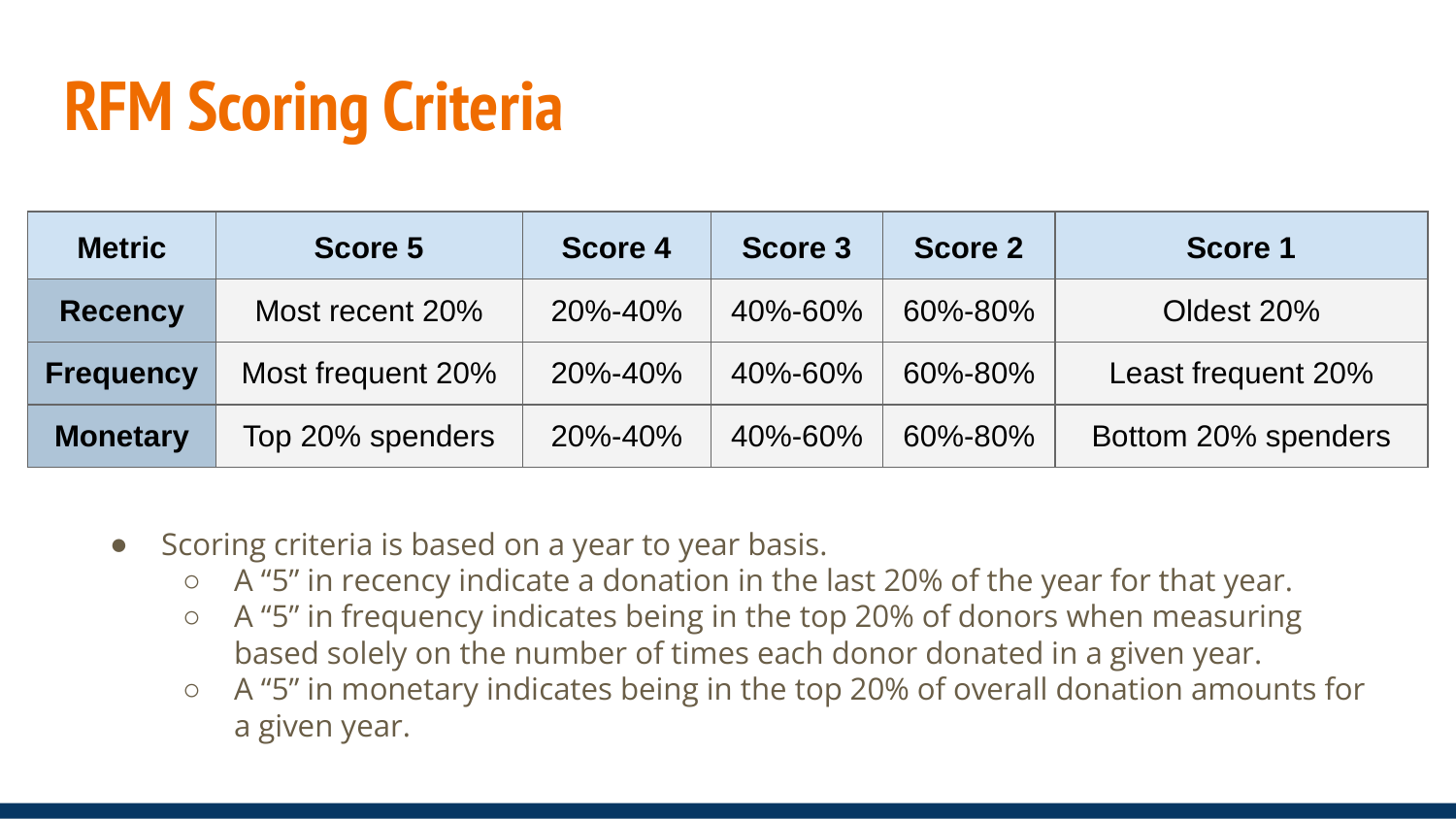

# RFM Scoring Criteria
| Metric | Score 5 | Score 4 | Score 3 | Score 2 | Score 1 |
| --- | --- | --- | --- | --- | --- |
| Recency | Most recent 20% | 20%-40% | 40%-60% | 60%-80% | Oldest 20% |
| Frequency | Most frequent 20% | 20%-40% | 40%-60% | 60%-80% | Least frequent 20% |
| Monetary | Top 20% spenders | 20%-40% | 40%-60% | 60%-80% | Bottom 20% spenders |
Scoring criteria is based on a year to year basis.
A “5” in recency indicate a donation in the last 20% of the year for that year.
A “5” in frequency indicates being in the top 20% of donors when measuring based solely on the number of times each donor donated in a given year.
A “5” in monetary indicates being in the top 20% of overall donation amounts for a given year.